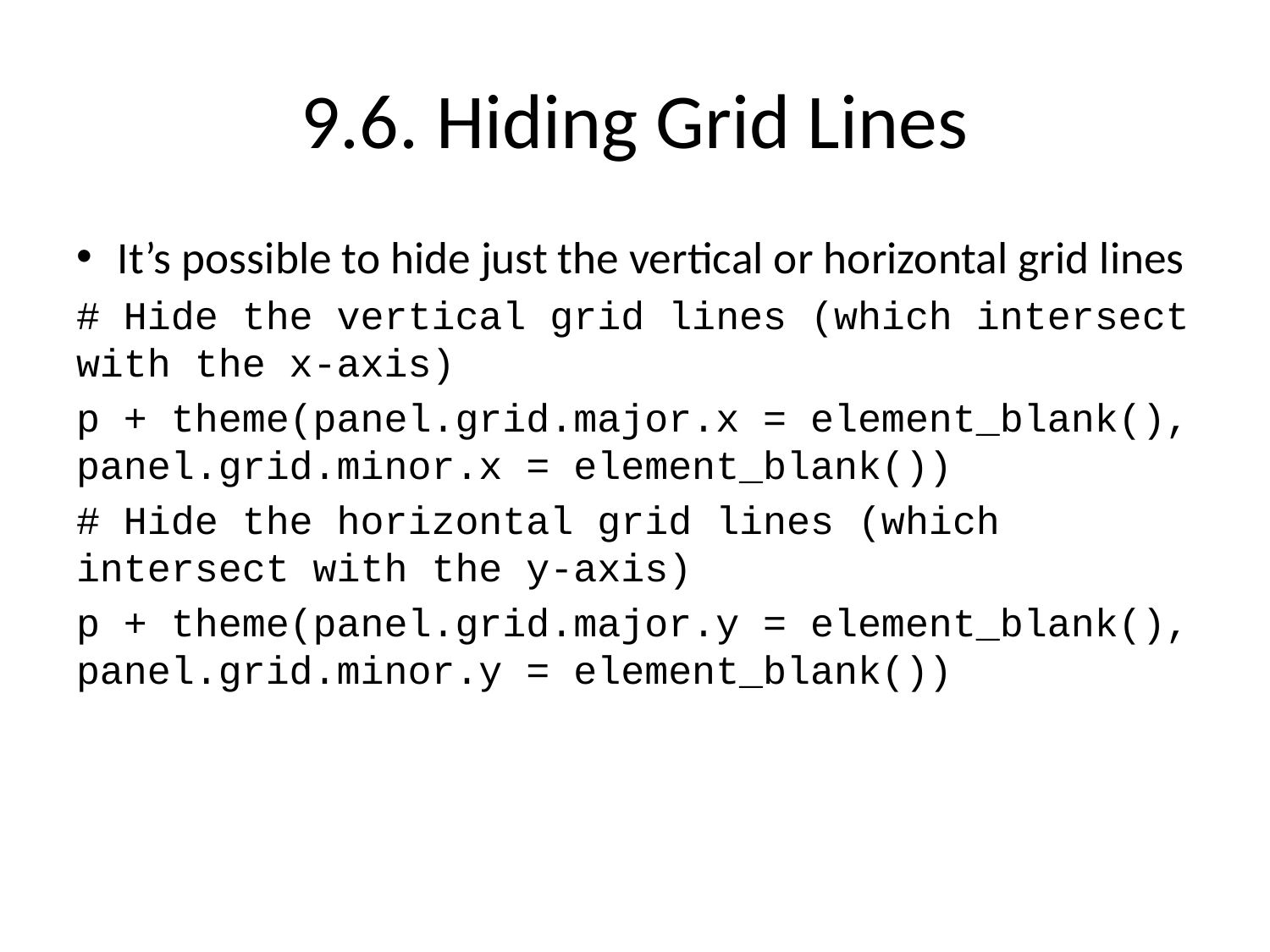

# 9.6. Hiding Grid Lines
It’s possible to hide just the vertical or horizontal grid lines
# Hide the vertical grid lines (which intersect with the x-axis)
p + theme(panel.grid.major.x = element_blank(), panel.grid.minor.x = element_blank())
# Hide the horizontal grid lines (which intersect with the y-axis)
p + theme(panel.grid.major.y = element_blank(), panel.grid.minor.y = element_blank())